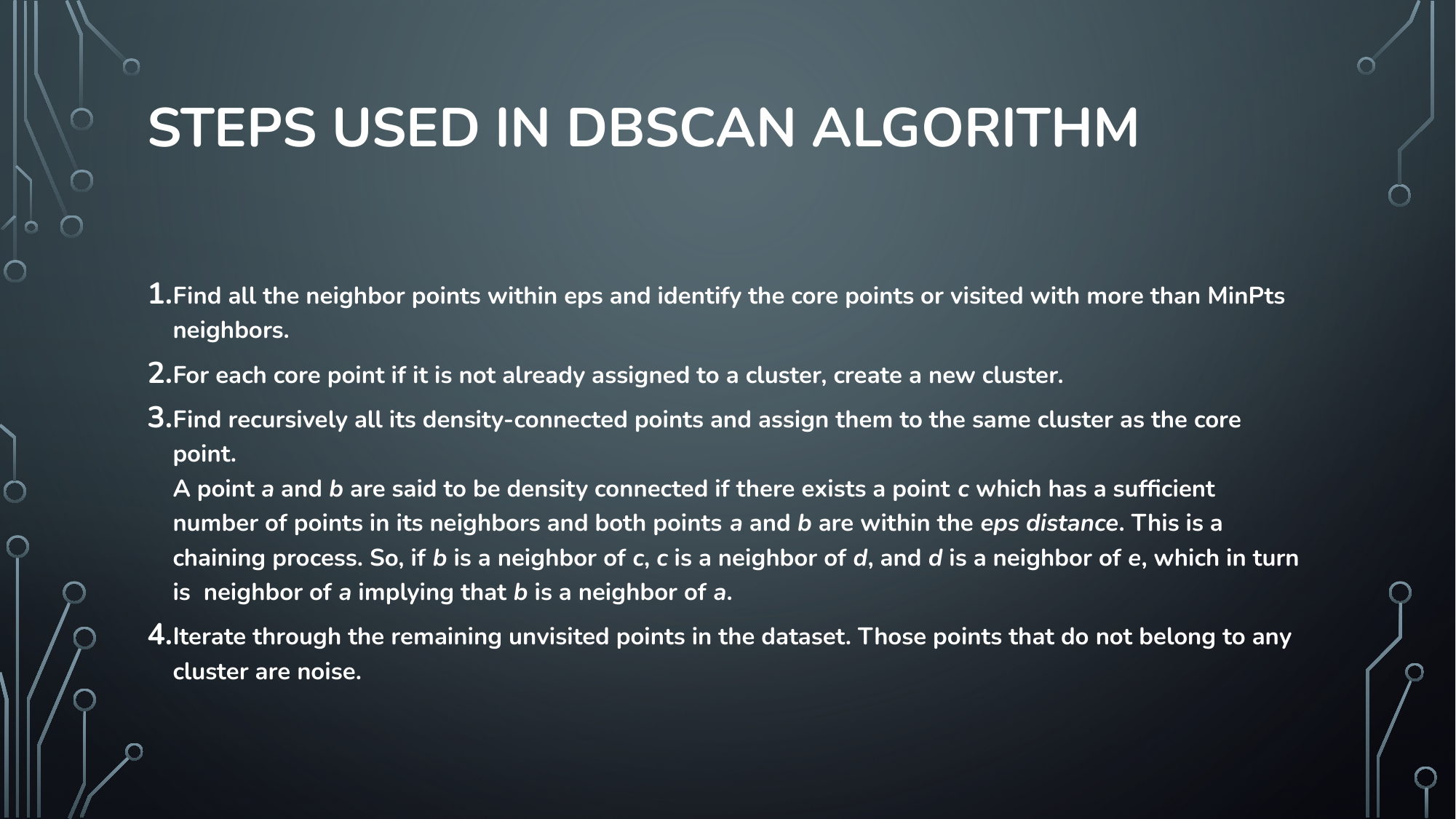

# Steps Used In DBSCAN Algorithm
Find all the neighbor points within eps and identify the core points or visited with more than MinPts neighbors.
For each core point if it is not already assigned to a cluster, create a new cluster.
Find recursively all its density-connected points and assign them to the same cluster as the core point. 
A point a and b are said to be density connected if there exists a point c which has a sufficient number of points in its neighbors and both points a and b are within the eps distance. This is a chaining process. So, if b is a neighbor of c, c is a neighbor of d, and d is a neighbor of e, which in turn is  neighbor of a implying that b is a neighbor of a.
Iterate through the remaining unvisited points in the dataset. Those points that do not belong to any cluster are noise.